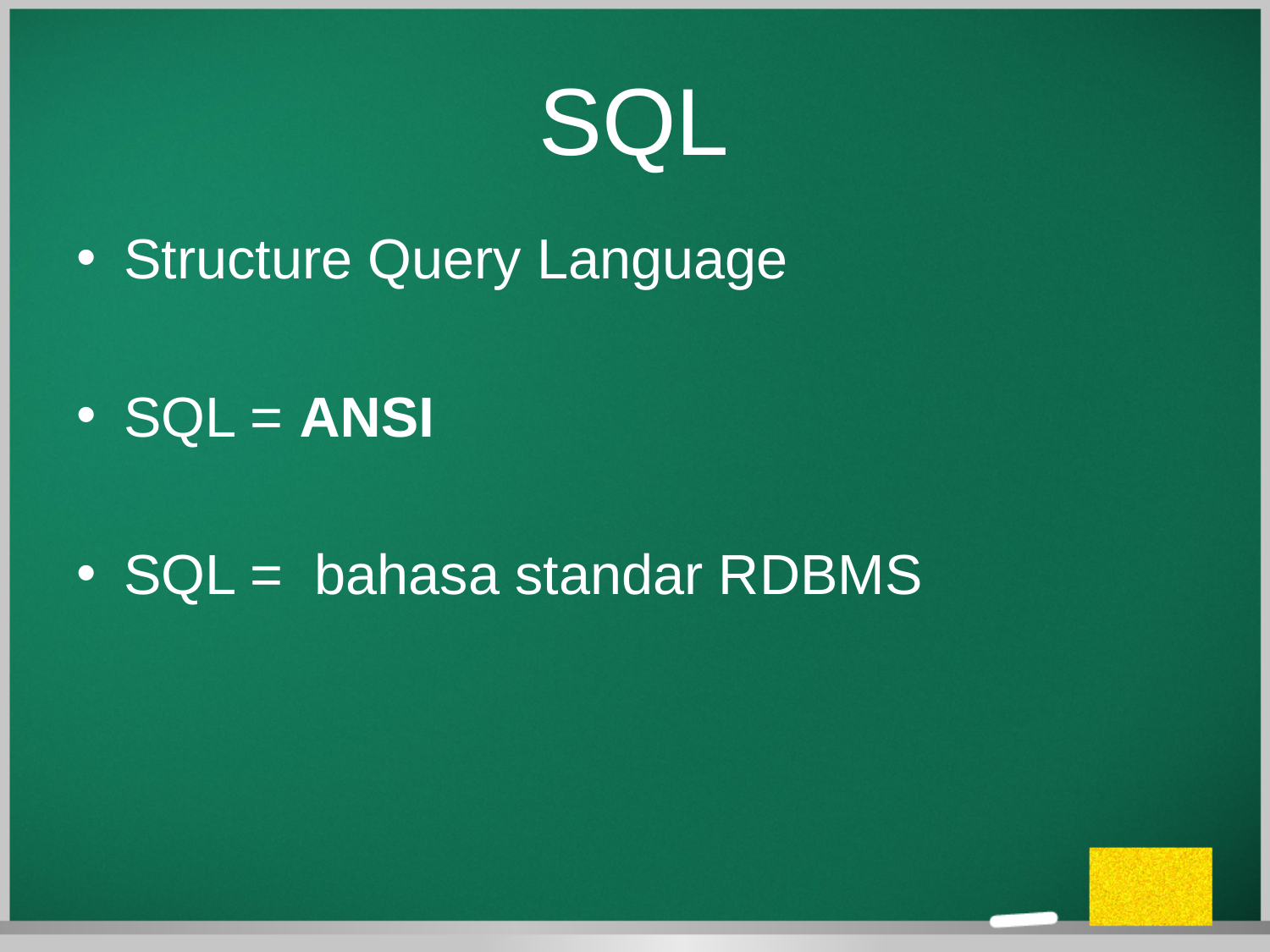

# SQL
Structure Query Language

SQL = ANSI

SQL =  bahasa standar RDBMS